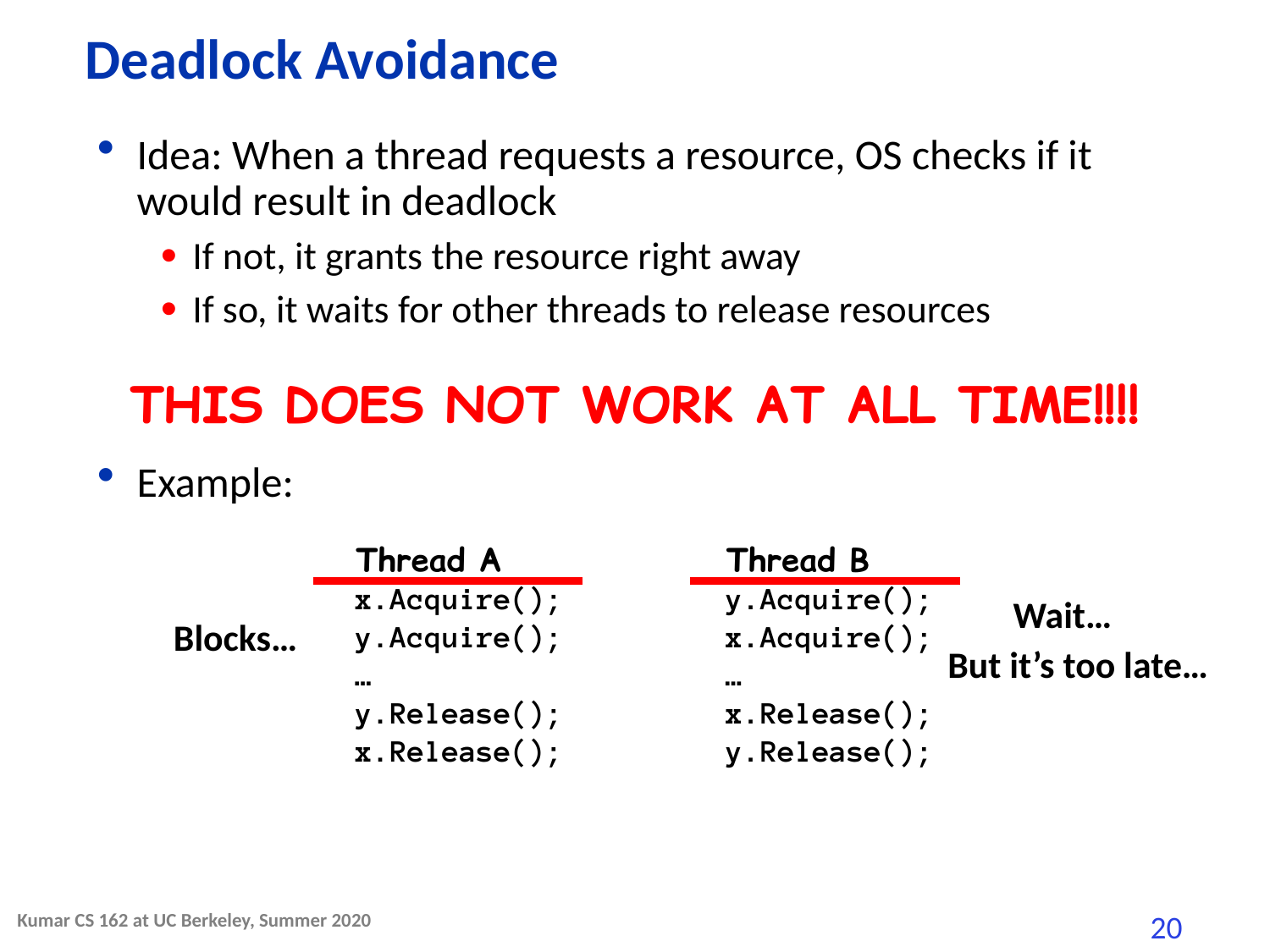

# Deadlock Avoidance
Idea: When a thread requests a resource, OS checks if it would result in deadlock
If not, it grants the resource right away
If so, it waits for other threads to release resources

Example:
THIS DOES NOT WORK AT ALL TIME!!!!
Thread A
x.Acquire();
y.Acquire();
…
y.Release();
x.Release();
Thread B
y.Acquire();
x.Acquire();
…
x.Release();
y.Release();
Wait…
Blocks…
But it’s too late…
Kumar CS 162 at UC Berkeley, Summer 2020